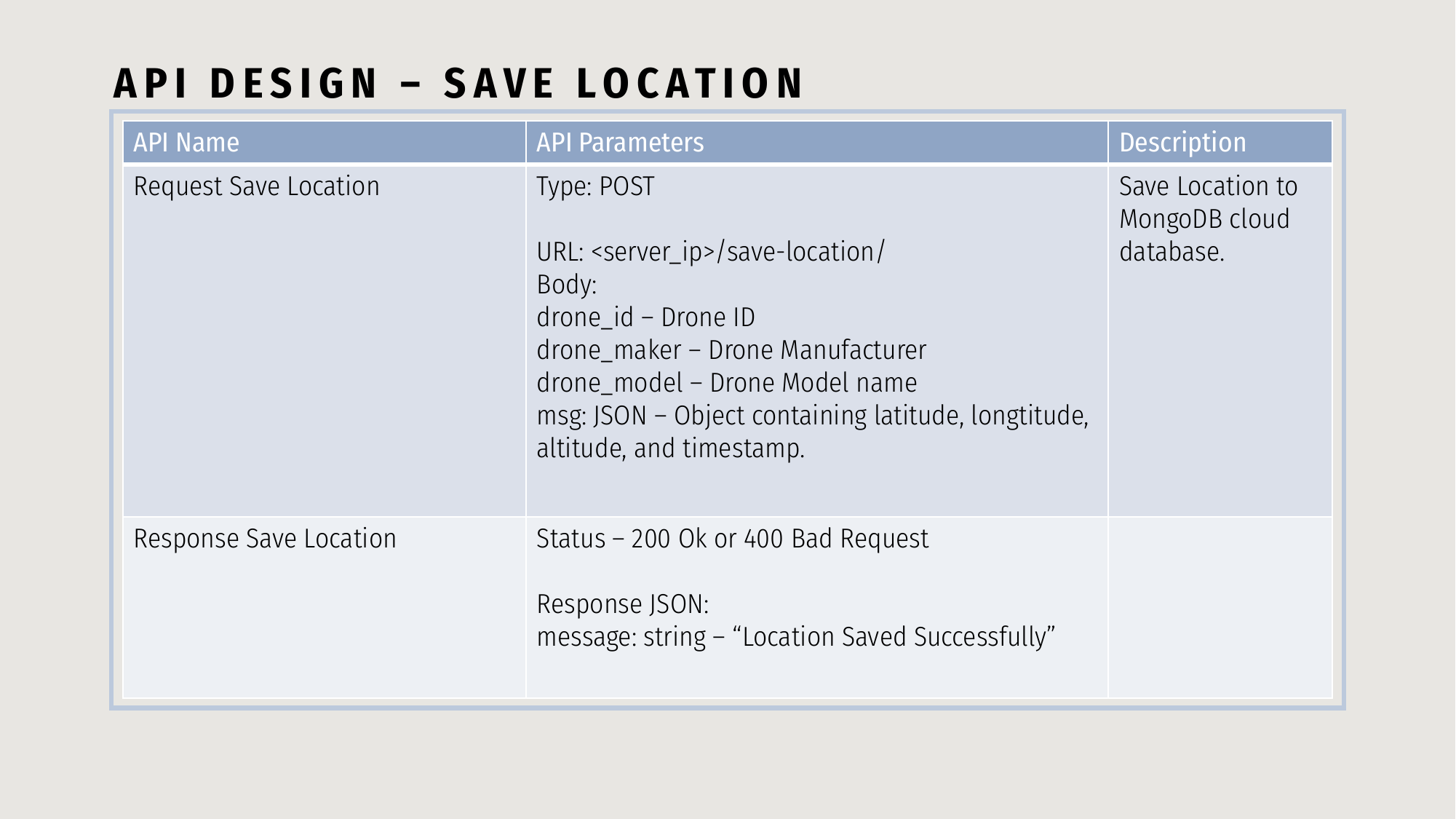

# API DESIGN – SAVE location
| API Name | API Parameters | Description |
| --- | --- | --- |
| Request Save Location | Type: POST URL: <server\_ip>/save-location/ Body: drone\_id – Drone ID drone\_maker – Drone Manufacturer drone\_model – Drone Model name msg: JSON – Object containing latitude, longtitude, altitude, and timestamp. | Save Location to MongoDB cloud database. |
| Response Save Location | Status – 200 Ok or 400 Bad Request Response JSON: message: string – “Location Saved Successfully” |  |